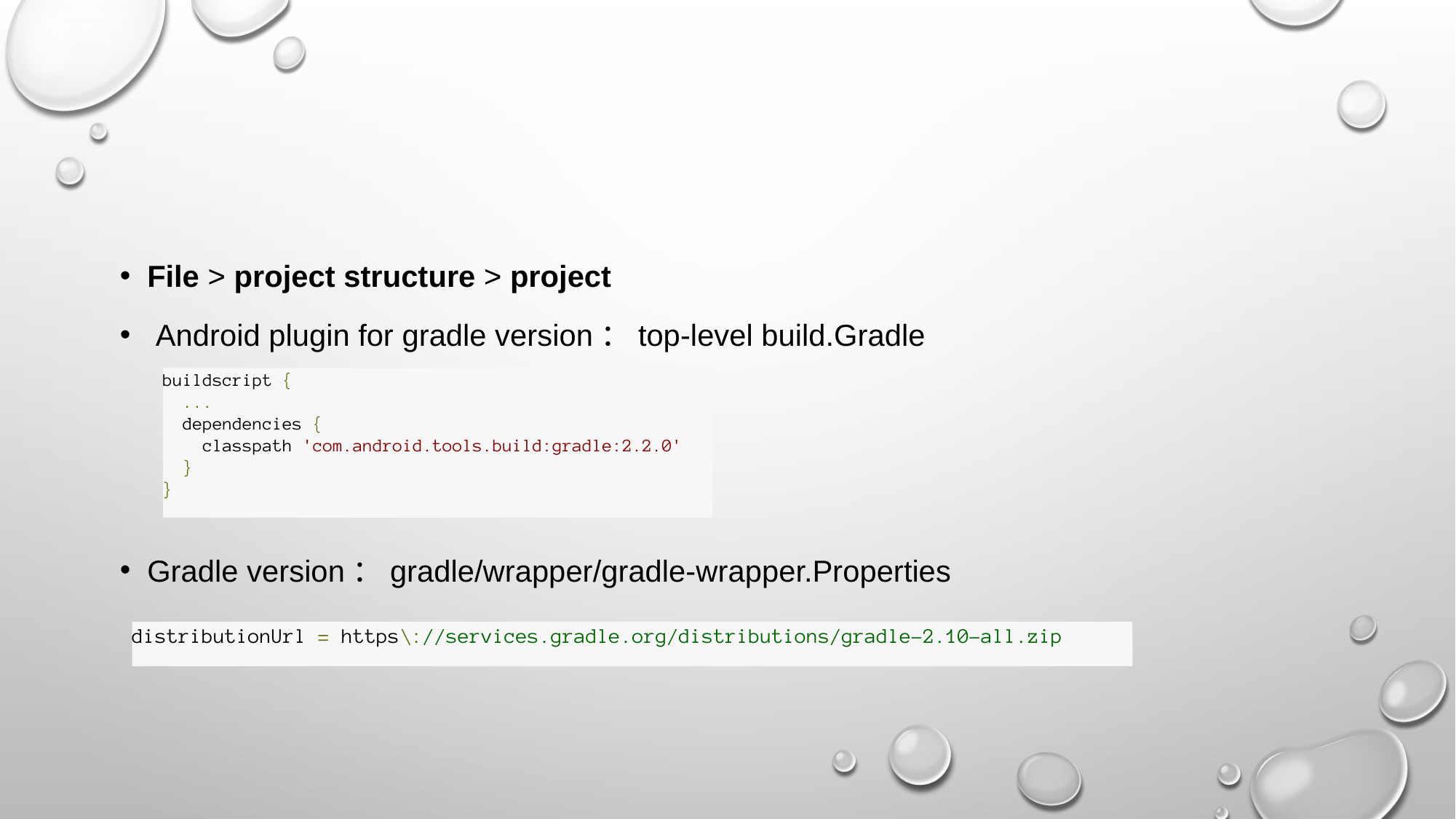

#
File > project structure > project
 Android plugin for gradle version：top-level build.Gradle

Gradle version：gradle/wrapper/gradle-wrapper.Properties

buildscript {
  ...
  dependencies {
    classpath 'com.android.tools.build:gradle:2.2.0'
  }
}
distributionUrl = https\://services.gradle.org/distributions/gradle-2.10-all.zip